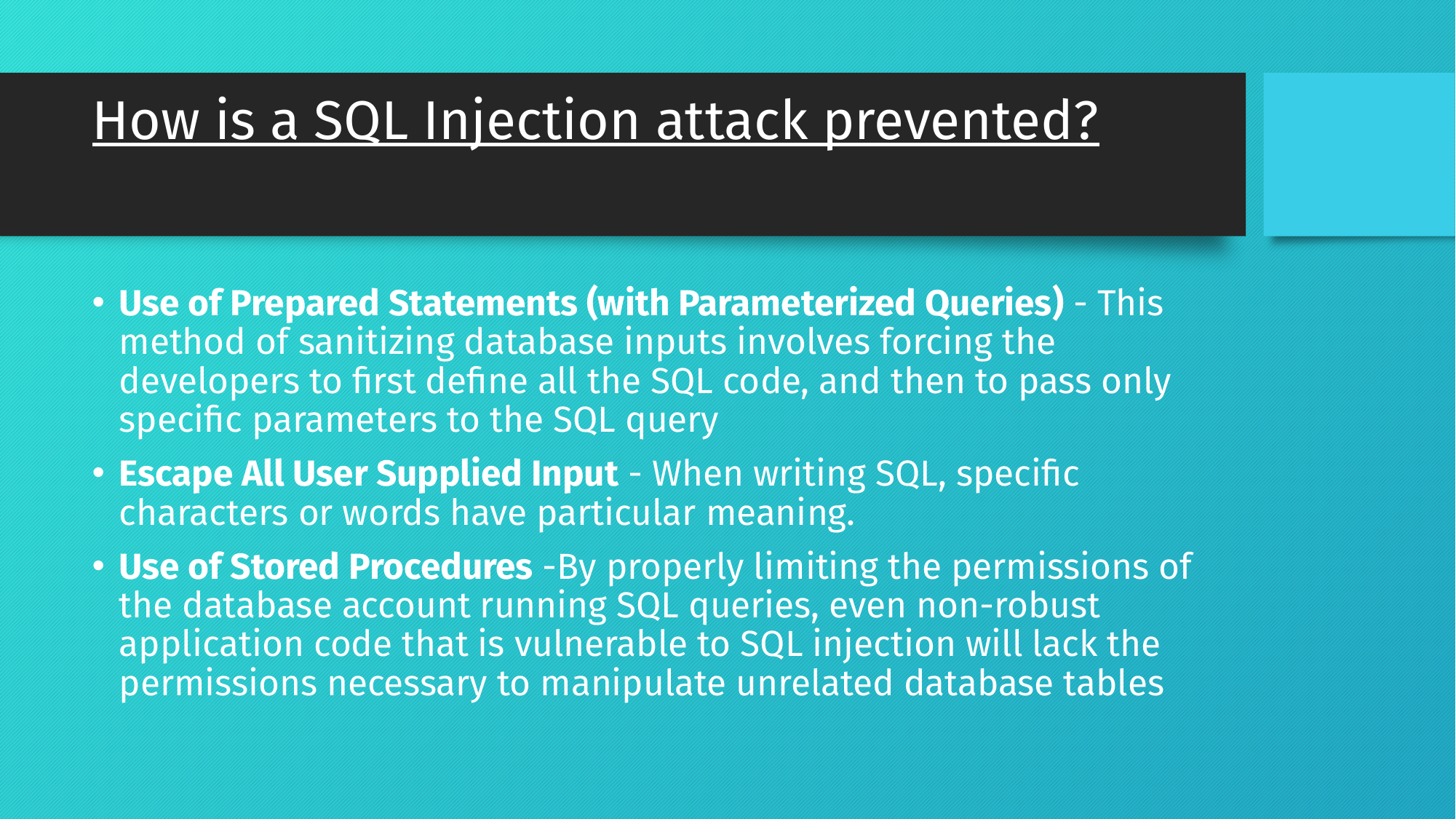

# How is a SQL Injection attack prevented?
Use of Prepared Statements (with Parameterized Queries) - This method of sanitizing database inputs involves forcing the developers to first define all the SQL code, and then to pass only specific parameters to the SQL query
Escape All User Supplied Input - When writing SQL, specific characters or words have particular meaning.
Use of Stored Procedures -By properly limiting the permissions of the database account running SQL queries, even non-robust application code that is vulnerable to SQL injection will lack the permissions necessary to manipulate unrelated database tables